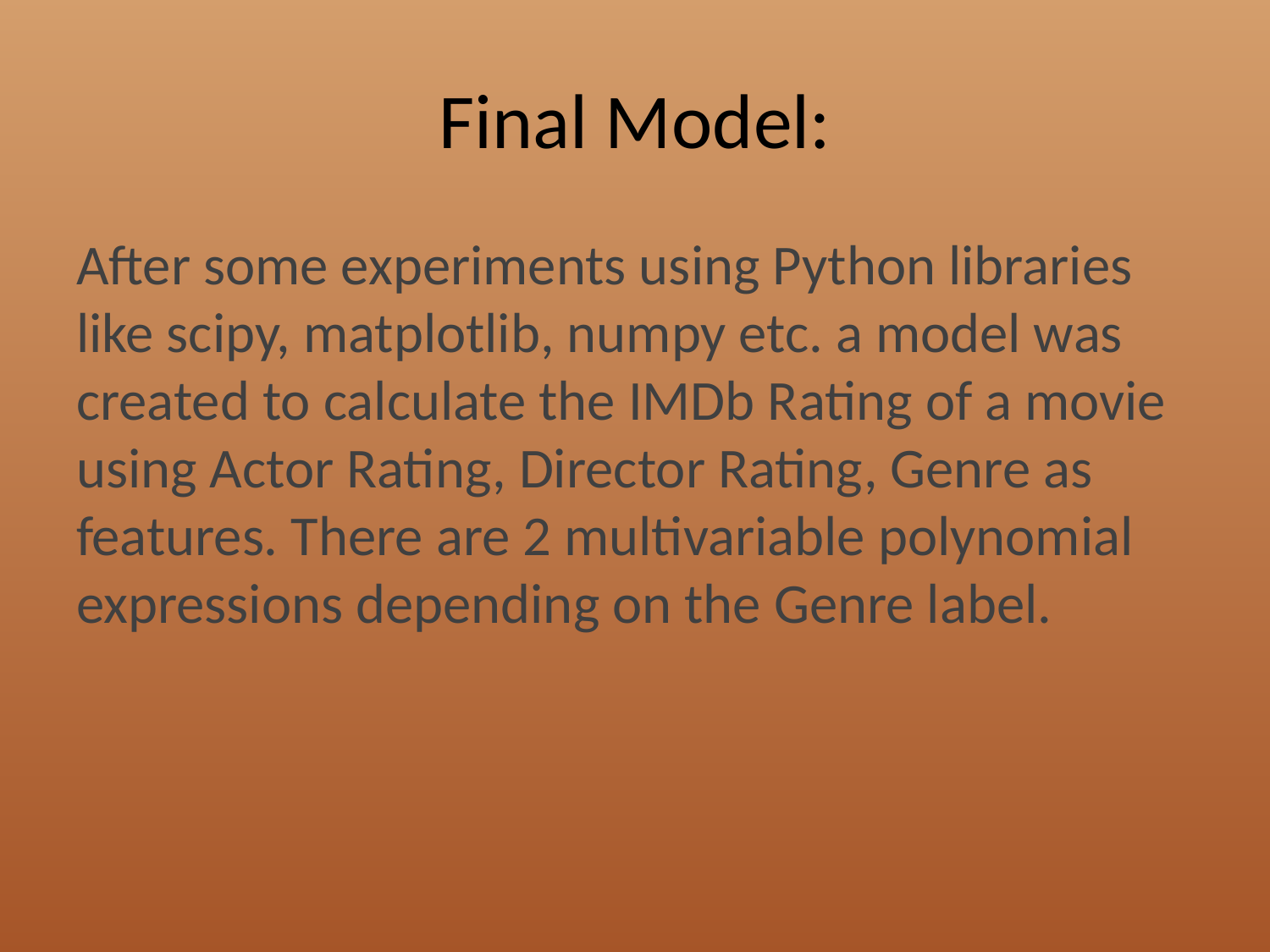

# Final Model:
After some experiments using Python libraries like scipy, matplotlib, numpy etc. a model was created to calculate the IMDb Rating of a movie using Actor Rating, Director Rating, Genre as features. There are 2 multivariable polynomial expressions depending on the Genre label.